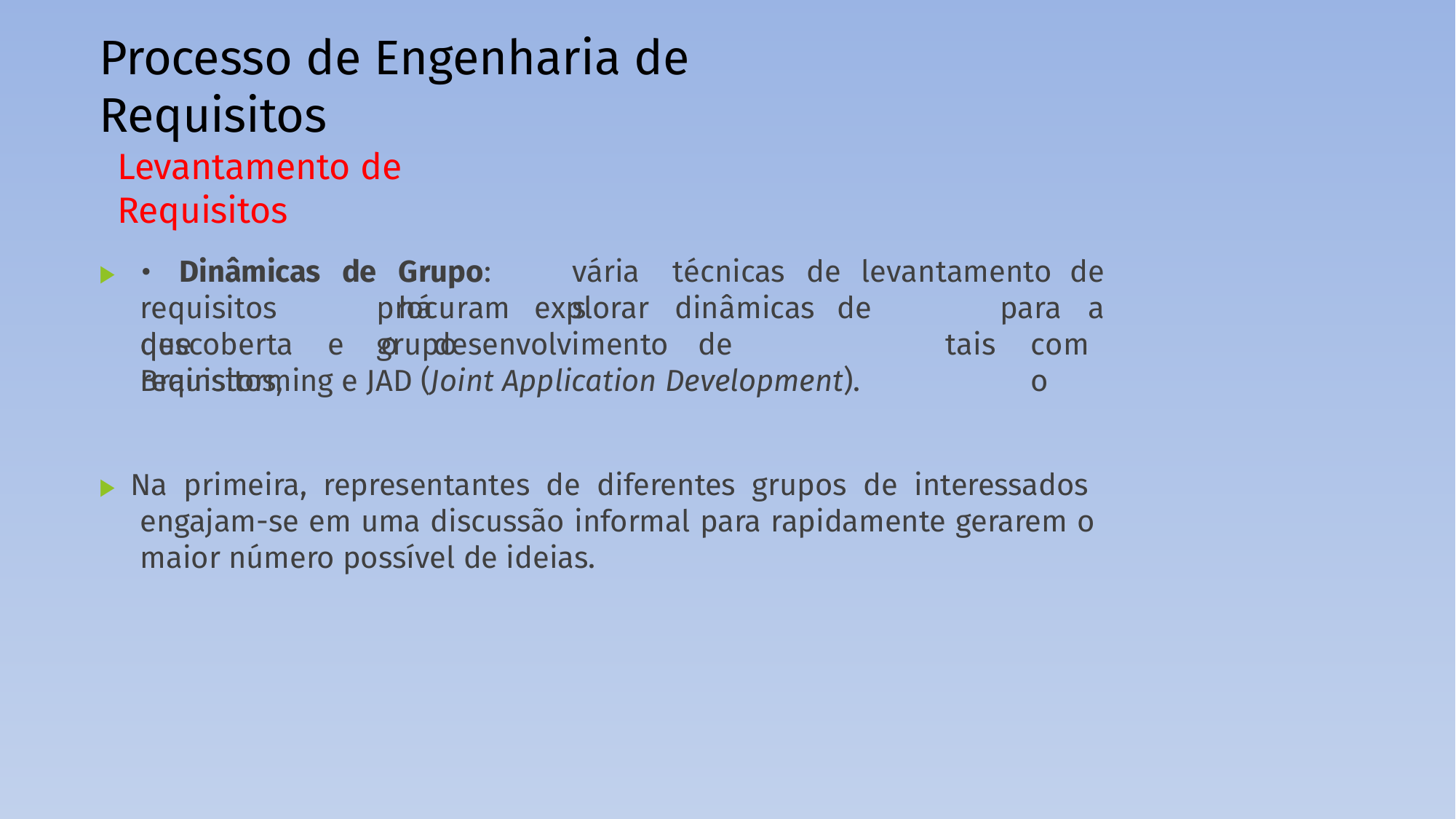

# Processo de Engenharia de Requisitos
Levantamento de Requisitos
▶	•	Dinâmicas
de
Grupo:	há
várias
técnicas
de
levantamento	de
a
requisitos	que
procuram	explorar	dinâmicas	de	grupo
para
descoberta	e	o	desenvolvimento	de	requisitos,
tais
como
Brainstorming e JAD (Joint Application Development).

▶ Na primeira, representantes de diferentes grupos de interessados  engajam-se em uma discussão informal para rapidamente gerarem o  maior número possível de ideias.